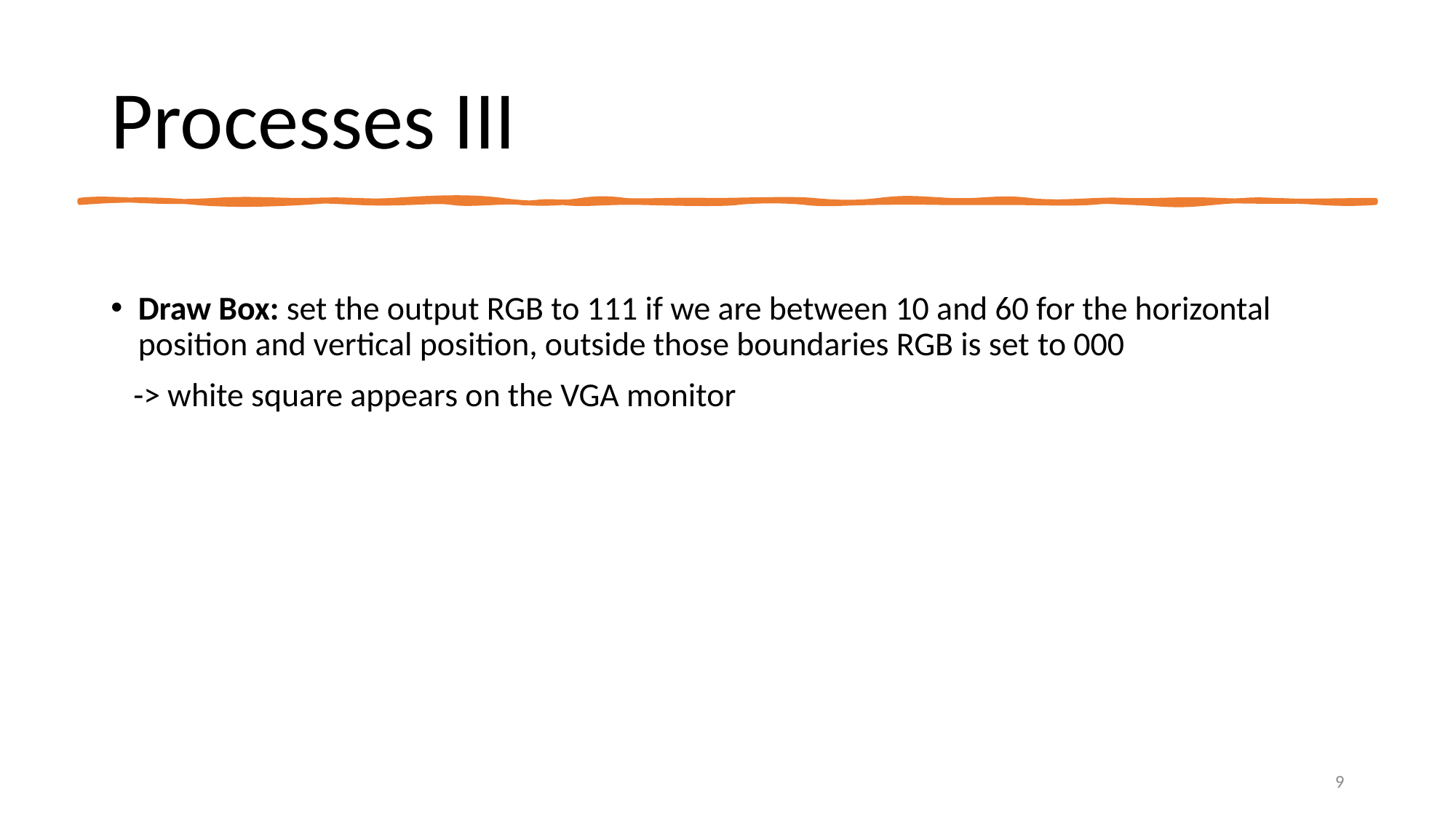

# Processes III

Draw Box: set the output RGB to 111 if we are between 10 and 60 for the horizontal position and vertical position, outside those boundaries RGB is set to 000
   -> white square appears on the VGA monitor
9